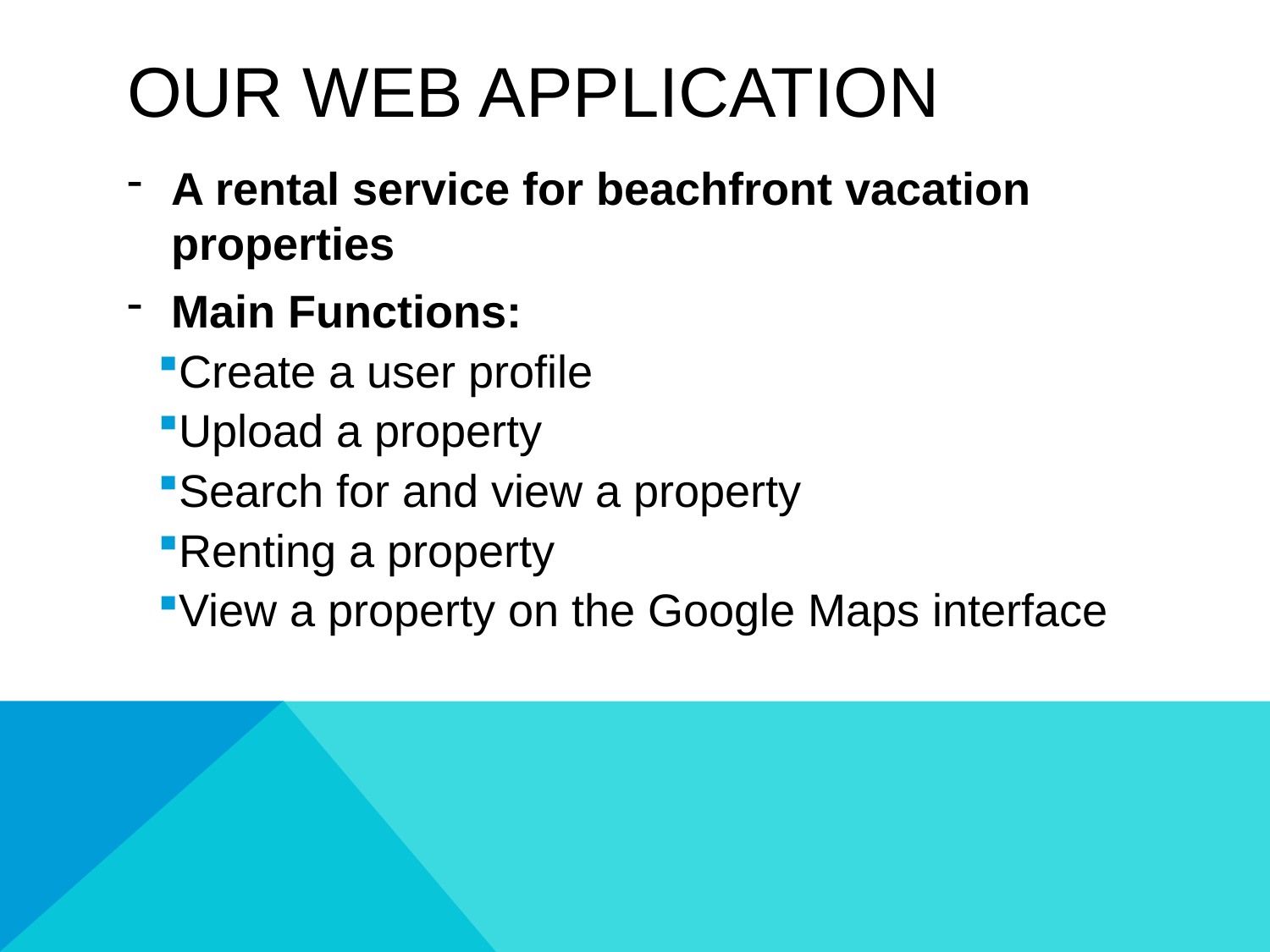

# Our web Application
A rental service for beachfront vacation properties
Main Functions:
Create a user profile
Upload a property
Search for and view a property
Renting a property
View a property on the Google Maps interface